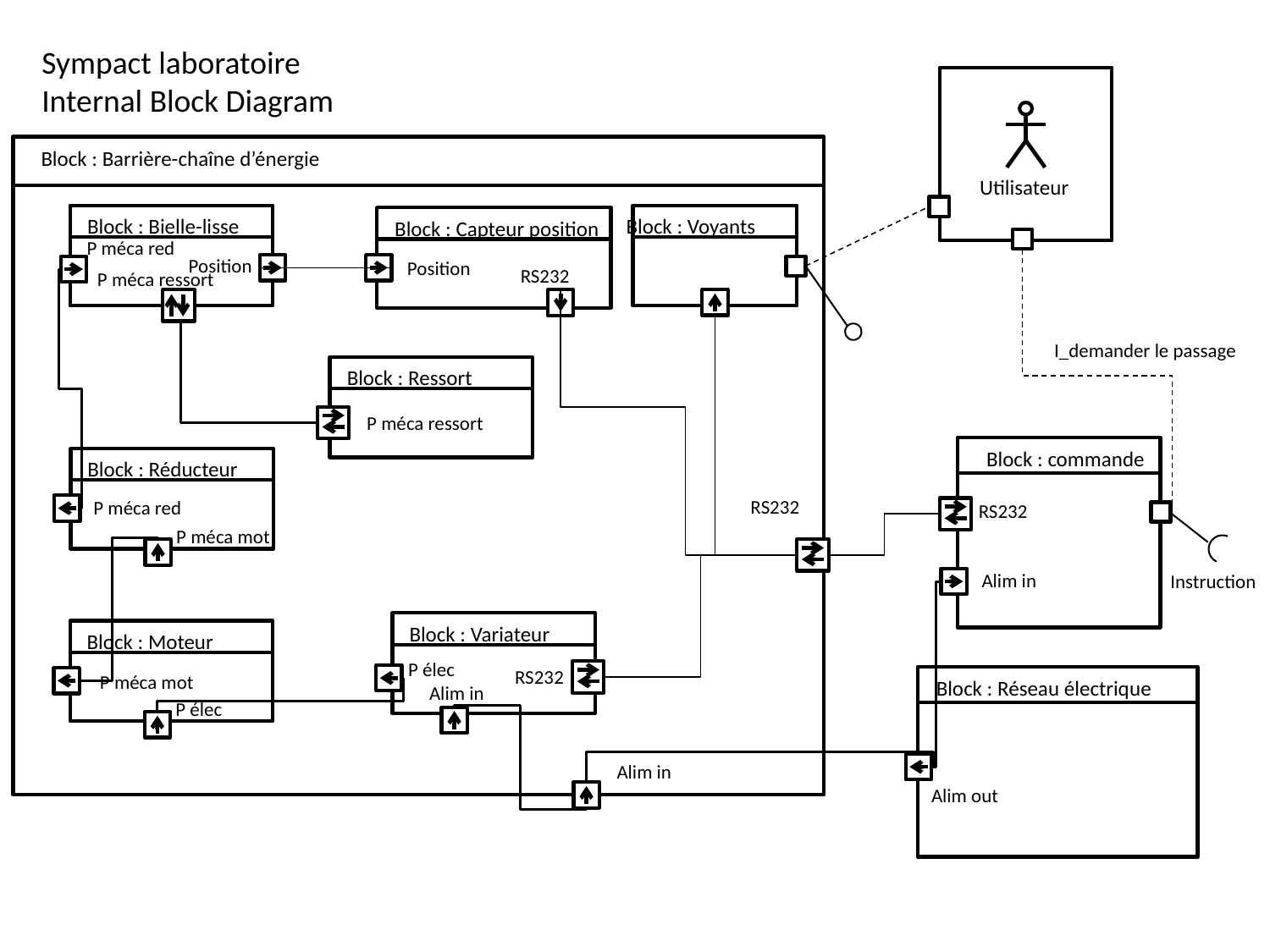

Sympact laboratoire
Internal Block Diagram

   Utilisateur

Block : Barrière-chaîne d’énergie

Block : Bielle-lisse

Block : Voyants

Block : Capteur position

P méca red
Position
Position

RS232
P méca ressort

I_demander le passage

Block : Ressort

P méca ressort

Block : commande

Block : Réducteur

RS232
P méca red
RS232

P méca mot

Alim in
Instruction

Block : Variateur

Block : Moteur

P élec
RS232

P méca mot

Block : Réseau électrique

Alim in
P élec

Alim in

Alim out